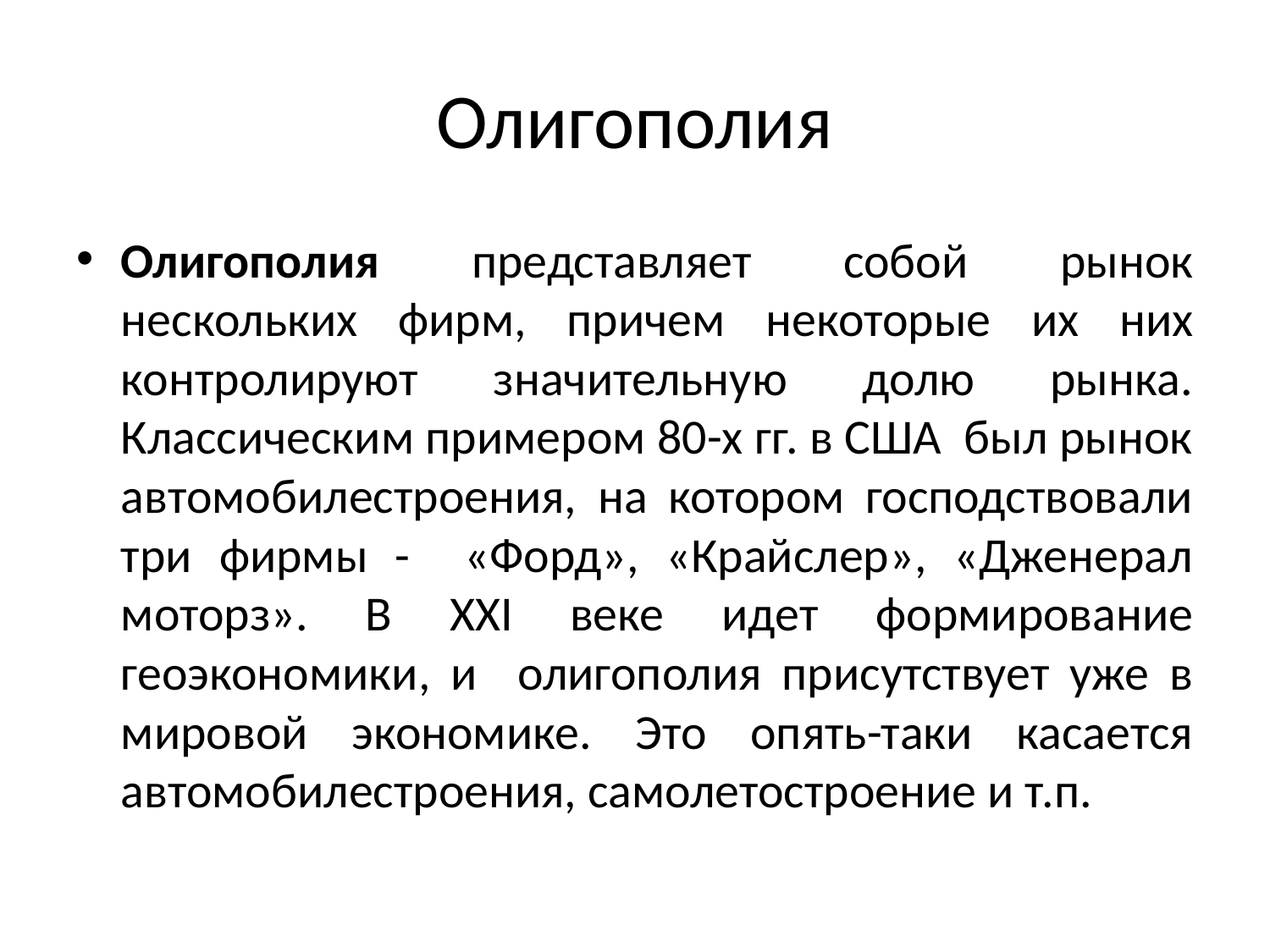

# Олигополия
Олигополия представляет собой рынок нескольких фирм, причем некоторые их них контролируют значительную долю рынка. Классическим примером 80-х гг. в США  был рынок автомобилестроения, на котором господствовали три фирмы -  «Форд», «Крайслер», «Дженерал моторз». В ХХI веке идет формирование геоэкономики, и  олигополия присутствует уже в мировой экономике. Это опять-таки касается автомобилестроения, самолетостроение и т.п.